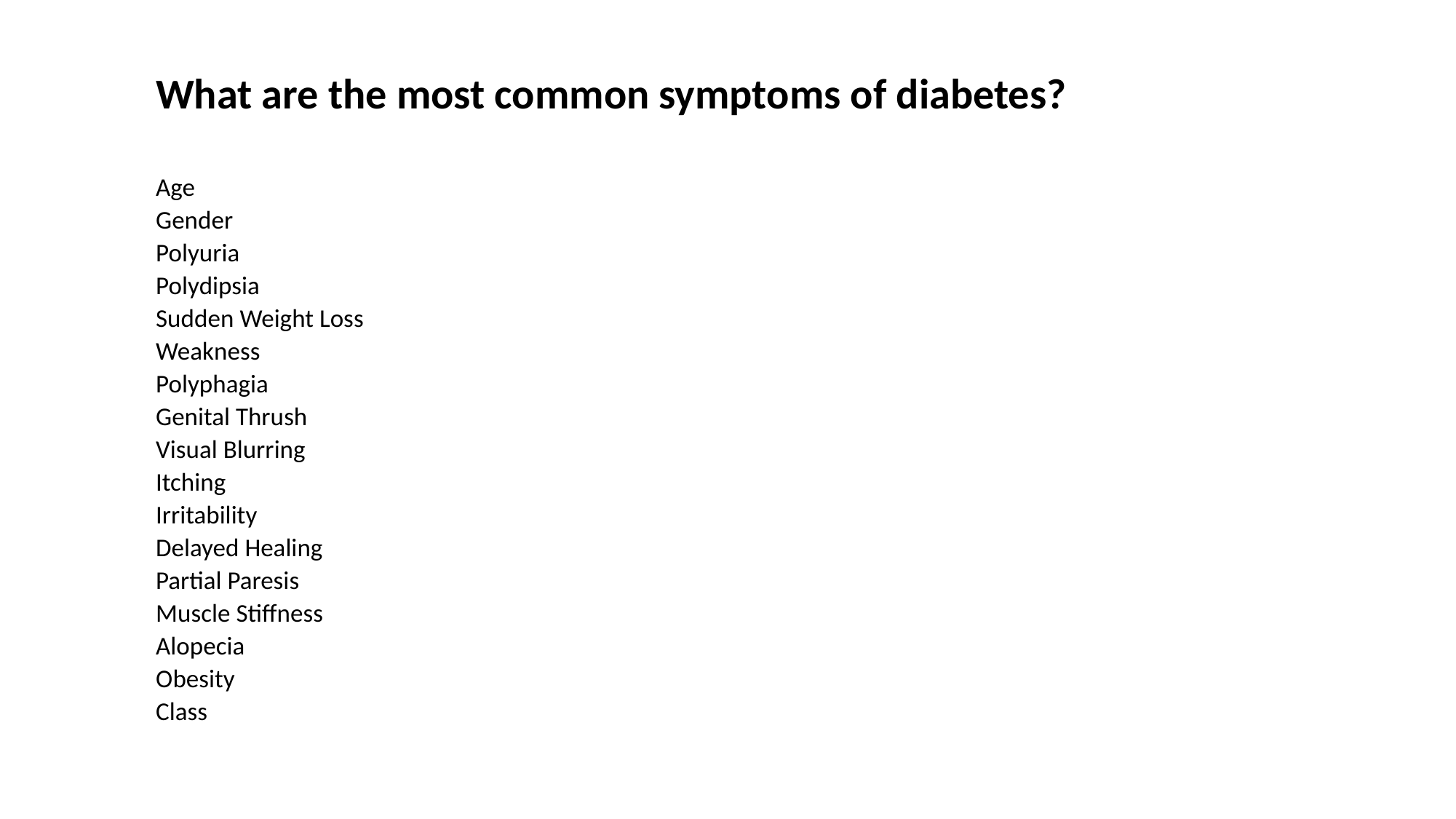

What are the most common symptoms of diabetes?

Age
Gender
Polyuria
Polydipsia
Sudden Weight Loss
Weakness
Polyphagia
Genital Thrush
Visual Blurring
Itching
Irritability
Delayed Healing
Partial Paresis
Muscle Stiffness
Alopecia
Obesity
Class